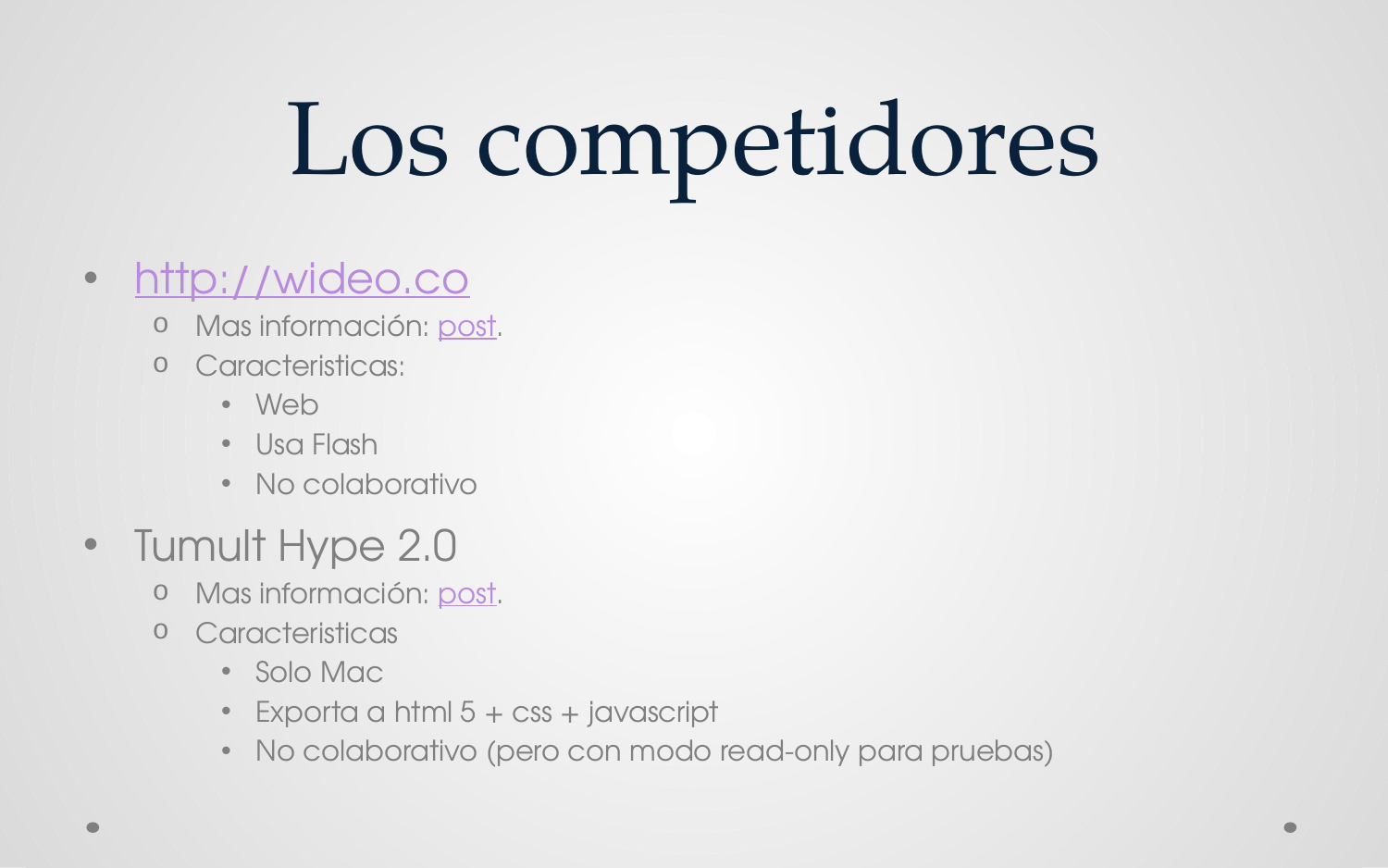

# Los competidores

http://wideo.co
Mas información: post.
Caracteristicas:
Web
Usa Flash
No colaborativo
Tumult Hype 2.0
Mas información: post.
Caracteristicas
Solo Mac
Exporta a html 5 + css + javascript
No colaborativo (pero con modo read-only para pruebas)